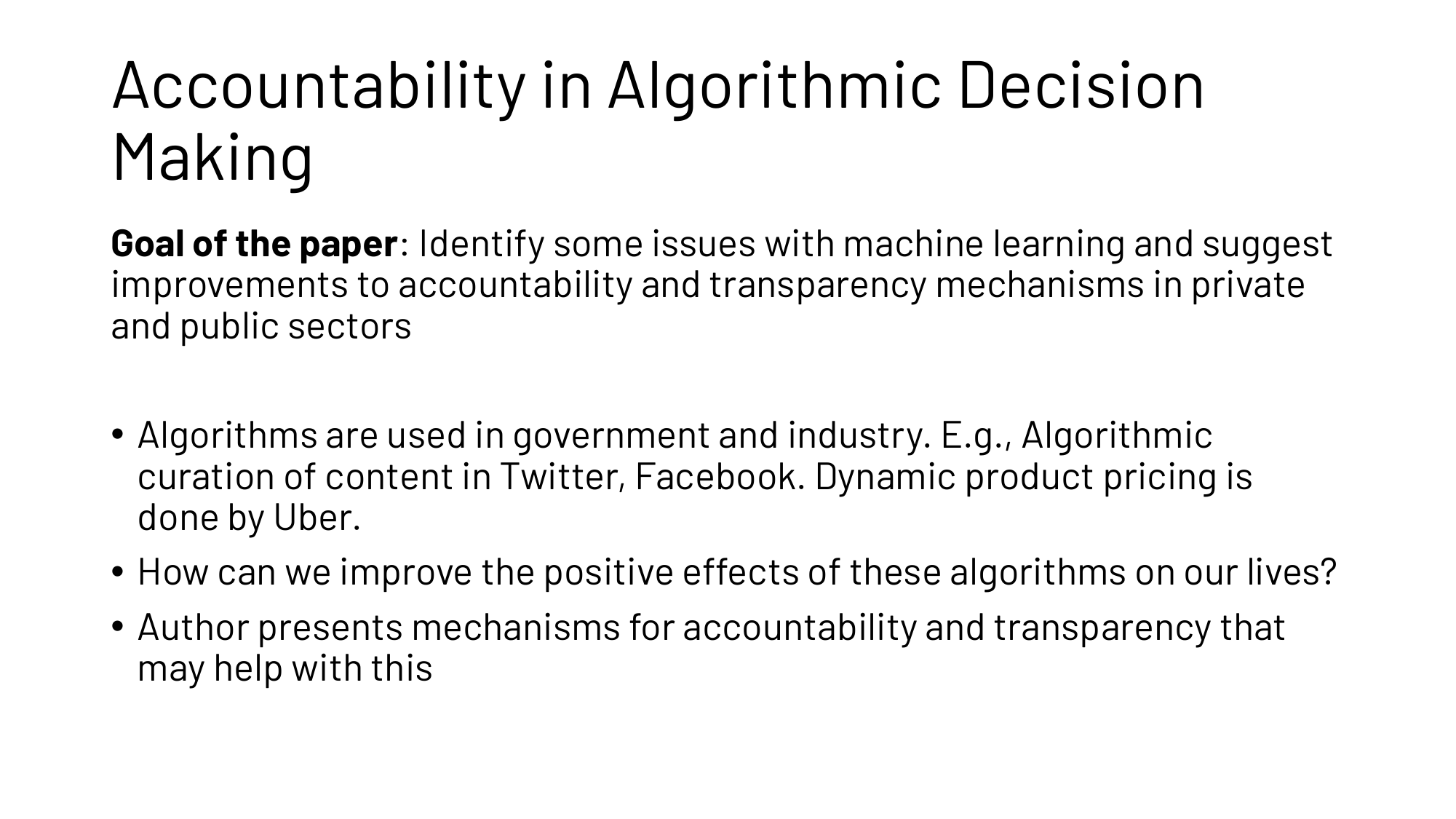

# Accountability in Algorithmic Decision Making
Goal of the paper: Identify some issues with machine learning and suggest improvements to accountability and transparency mechanisms in private and public sectors

Algorithms are used in government and industry. E.g., Algorithmic curation of content in Twitter, Facebook. Dynamic product pricing is done by Uber.
How can we improve the positive effects of these algorithms on our lives?
Author presents mechanisms for accountability and transparency that may help with this